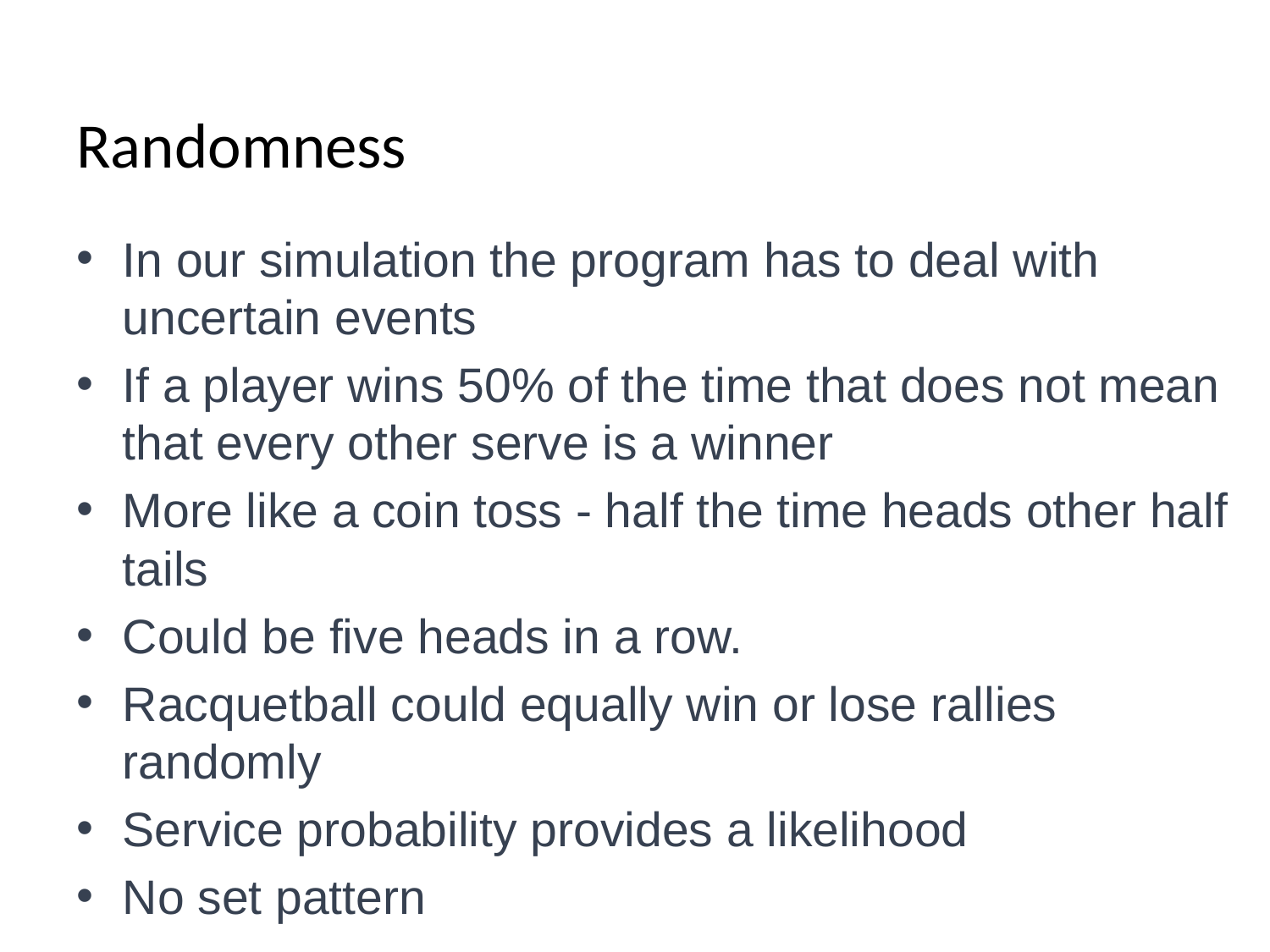

# Randomness
In our simulation the program has to deal with uncertain events
If a player wins 50% of the time that does not mean that every other serve is a winner
More like a coin toss - half the time heads other half tails
Could be five heads in a row.
Racquetball could equally win or lose rallies randomly
Service probability provides a likelihood
No set pattern